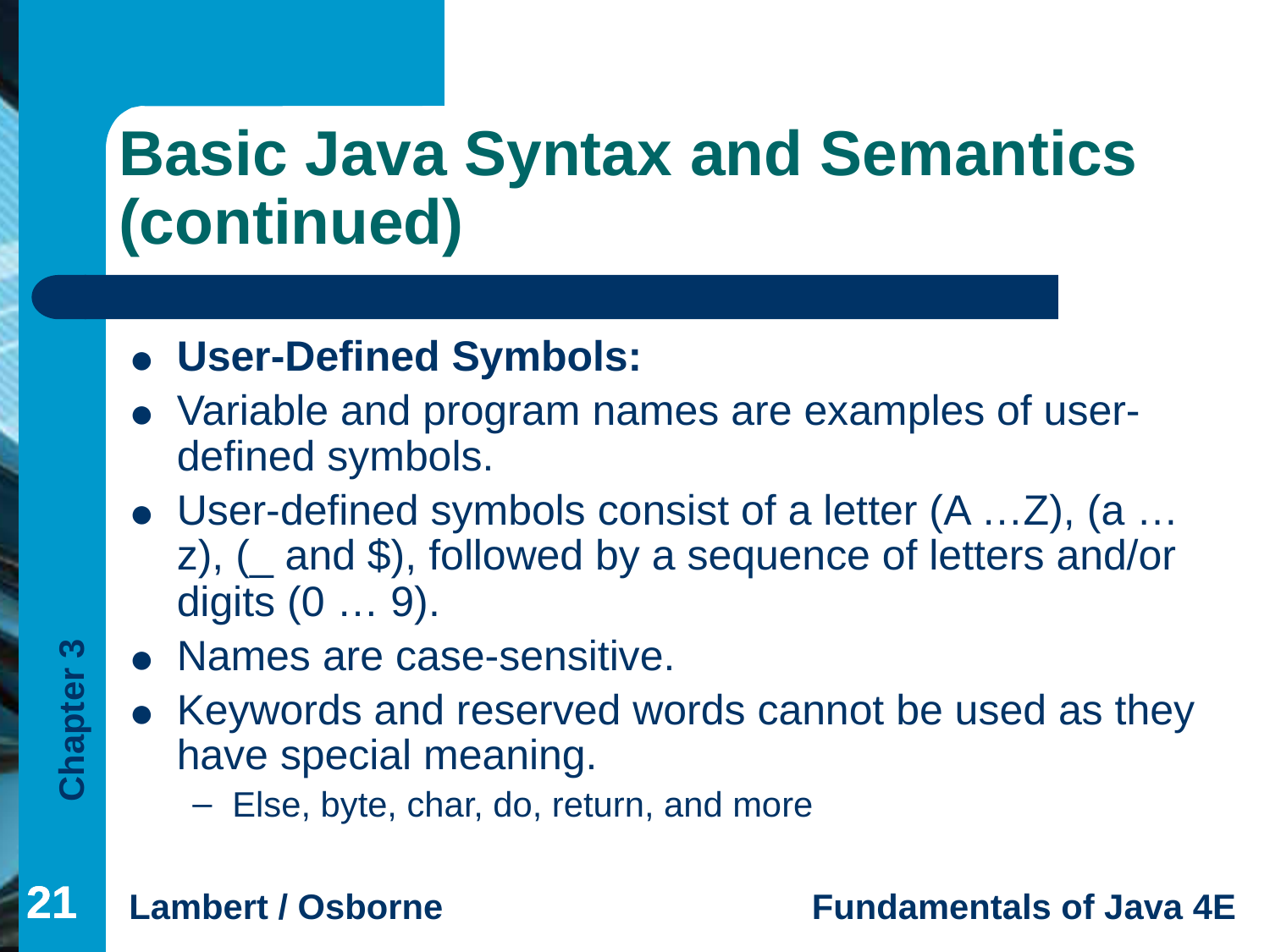

# Basic Java Syntax and Semantics (continued)
User-Defined Symbols:
Variable and program names are examples of user-defined symbols.
User-defined symbols consist of a letter (A …Z), (a … z), (_ and $), followed by a sequence of letters and/or digits (0 … 9).
Names are case-sensitive.
Keywords and reserved words cannot be used as they have special meaning.
Else, byte, char, do, return, and more

21
21
21